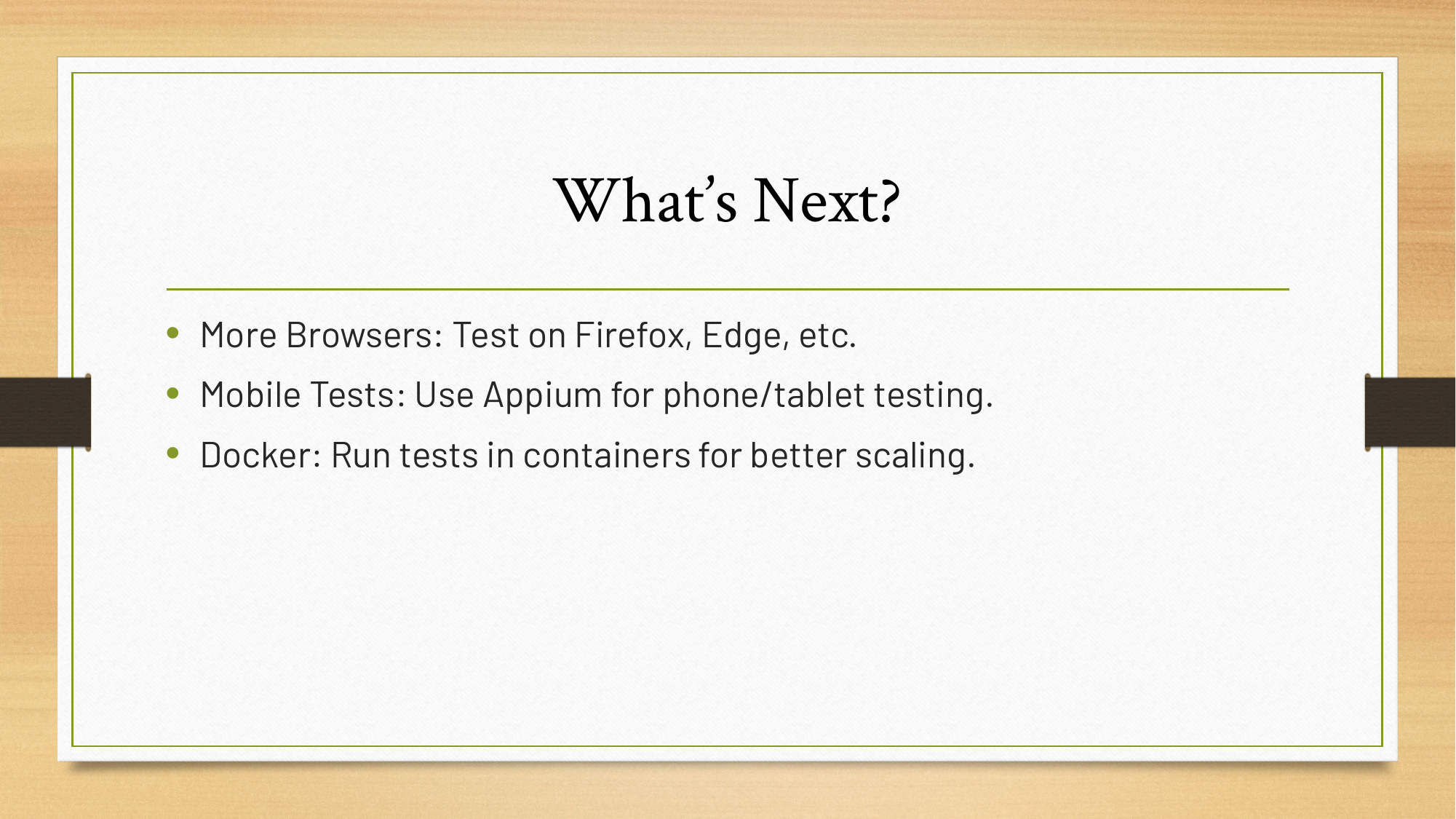

# What’s Next?
More Browsers: Test on Firefox, Edge, etc.
Mobile Tests: Use Appium for phone/tablet testing.
Docker: Run tests in containers for better scaling.